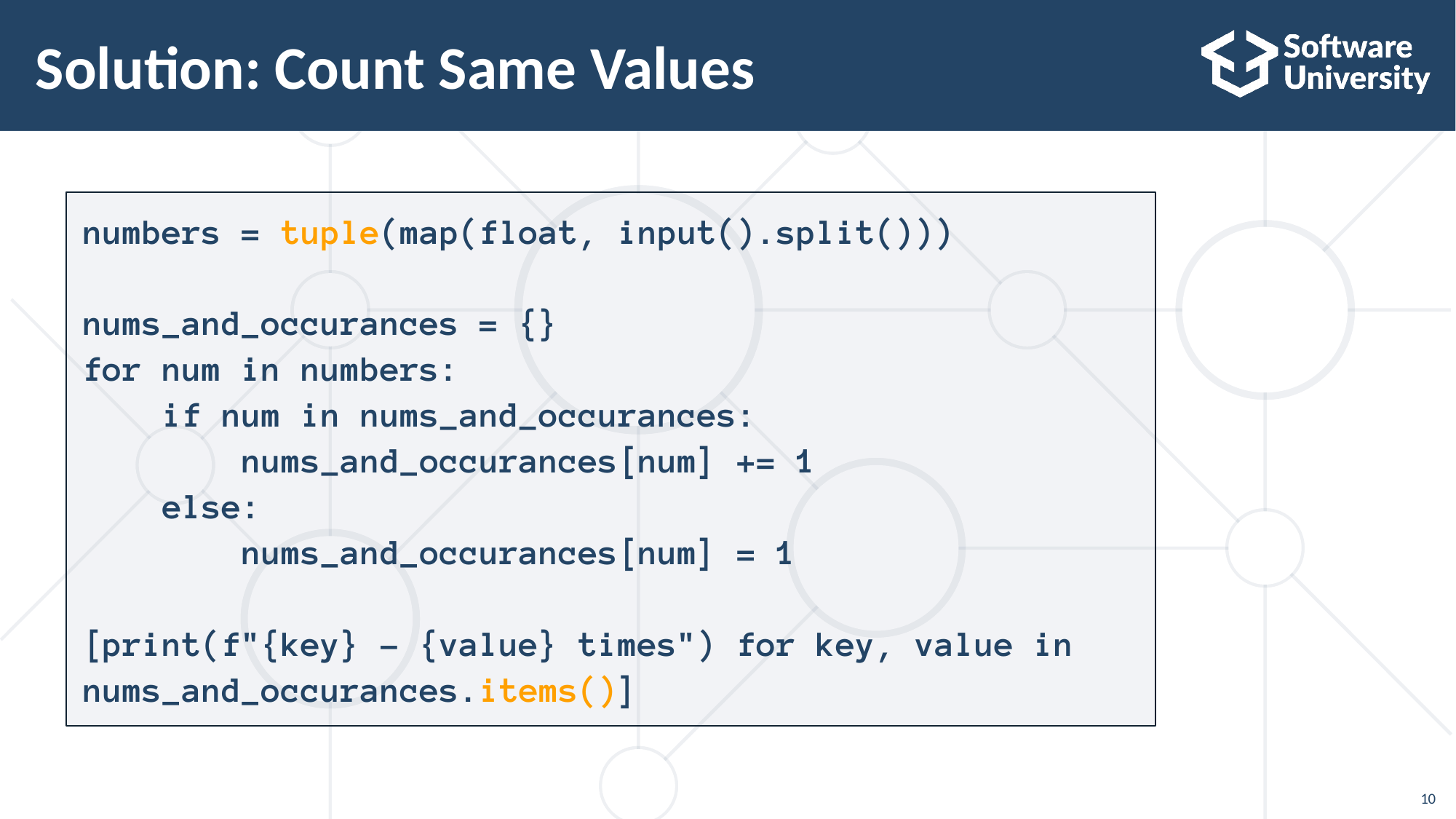

# Solution: Count Same Values
numbers = tuple(map(float, input().split()))

nums_and_occurances = {}
for num in numbers:
    if num in nums_and_occurances:
        nums_and_occurances[num] += 1
    else:
        nums_and_occurances[num] = 1

[print(f"{key} - {value} times") for key, value in nums_and_occurances.items()]
10